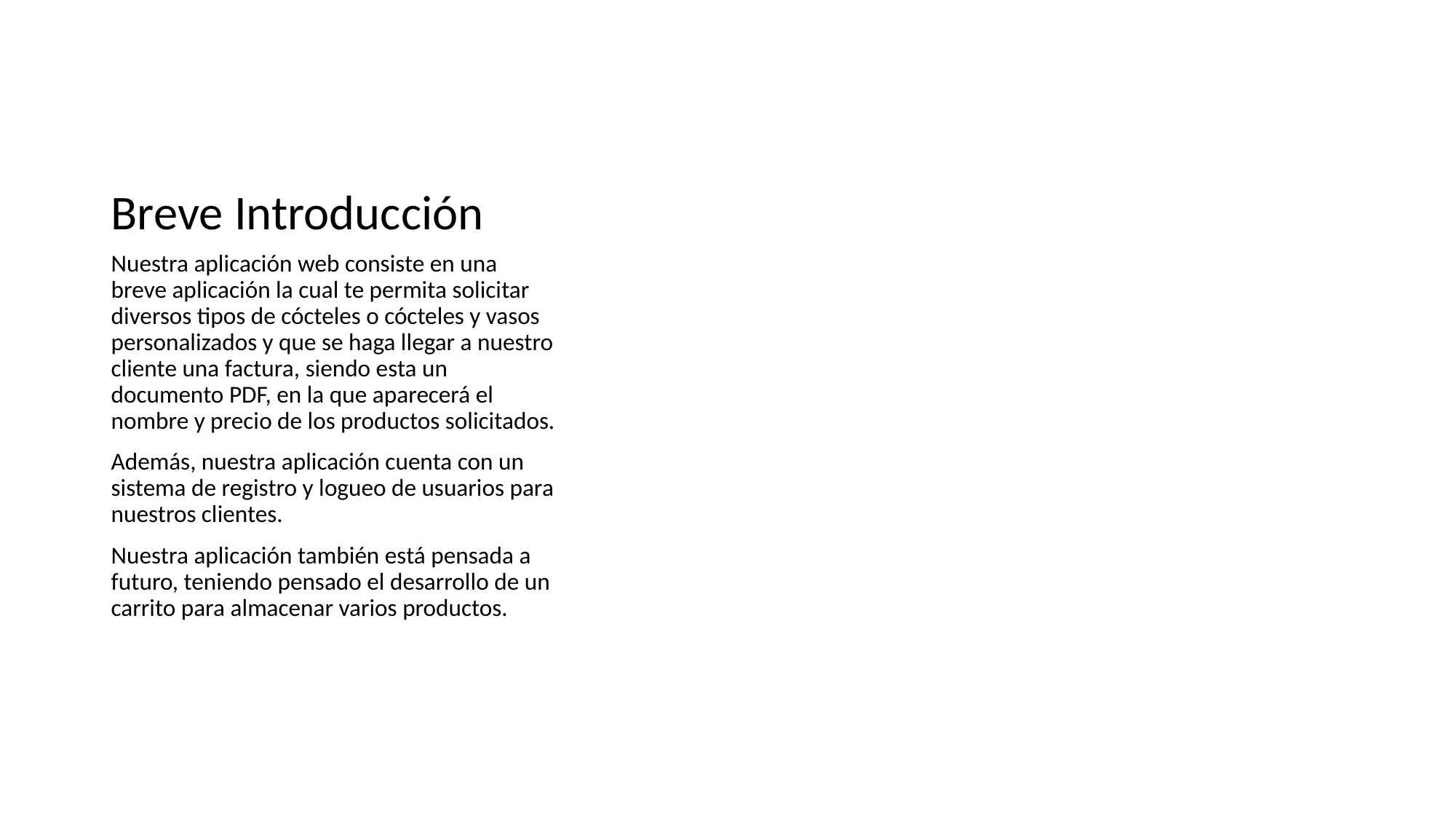

# Breve Introducción

Nuestra aplicación web consiste en una breve aplicación la cual te permita solicitar diversos tipos de cócteles o cócteles y vasos personalizados y que se haga llegar a nuestro cliente una factura, siendo esta un documento PDF, en la que aparecerá el nombre y precio de los productos solicitados.
Además, nuestra aplicación cuenta con un sistema de registro y logueo de usuarios para nuestros clientes.
Nuestra aplicación también está pensada a futuro, teniendo pensado el desarrollo de un carrito para almacenar varios productos.